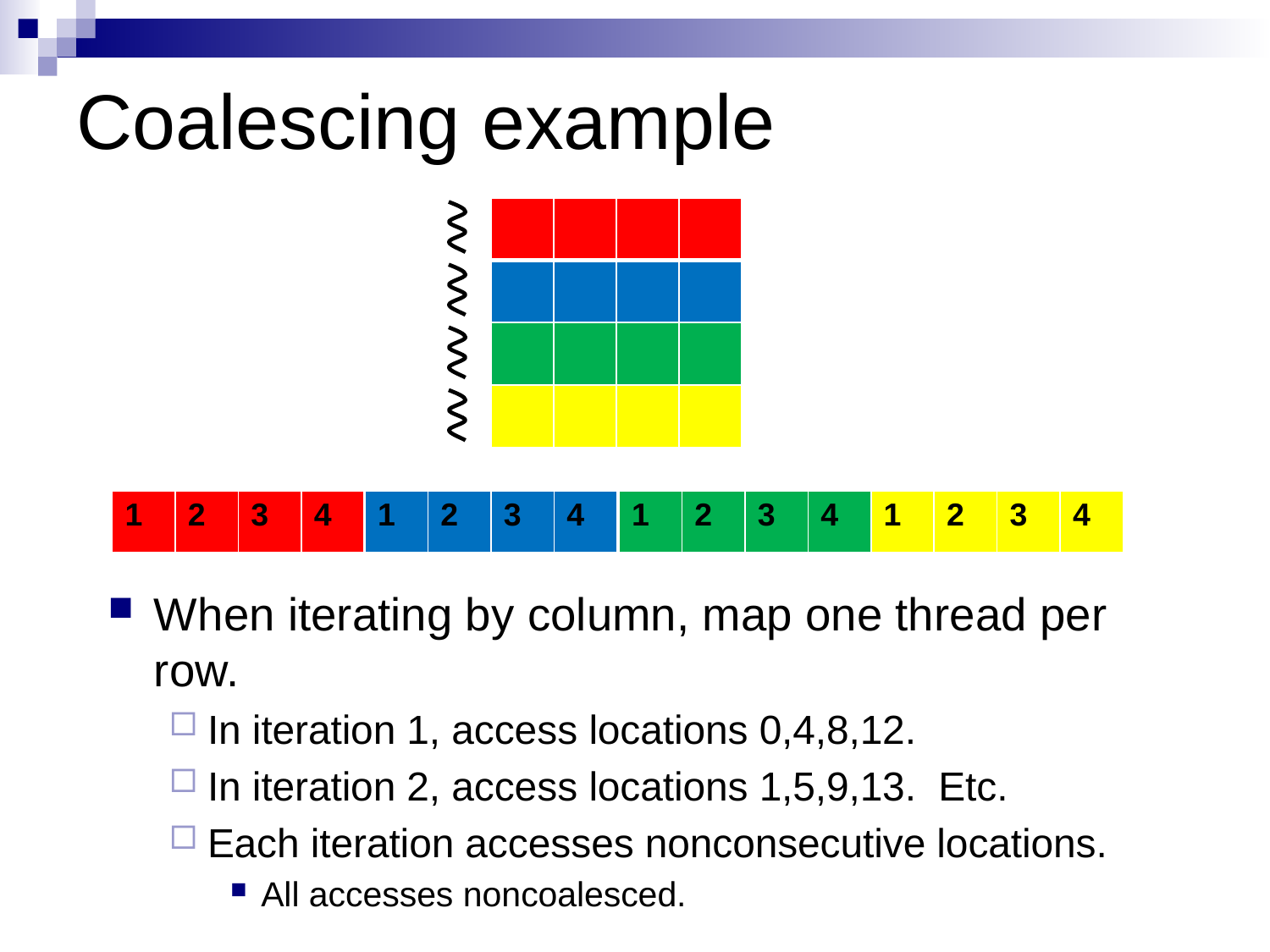

# Coalescing example
|  |  |  |  |
| --- | --- | --- | --- |
|  |  |  |  |
|  |  |  |  |
|  |  |  |  |

| 1 | 2 | 3 | 4 |
| --- | --- | --- | --- |
| 1 | 2 | 3 | 4 |
| --- | --- | --- | --- |
| 1 | 2 | 3 | 4 |
| --- | --- | --- | --- |
| 1 | 2 | 3 | 4 |
| --- | --- | --- | --- |
When iterating by column, map one thread per row.
In iteration 1, access locations 0,4,8,12.
In iteration 2, access locations 1,5,9,13.  Etc.
Each iteration accesses nonconsecutive locations.
All accesses noncoalesced.